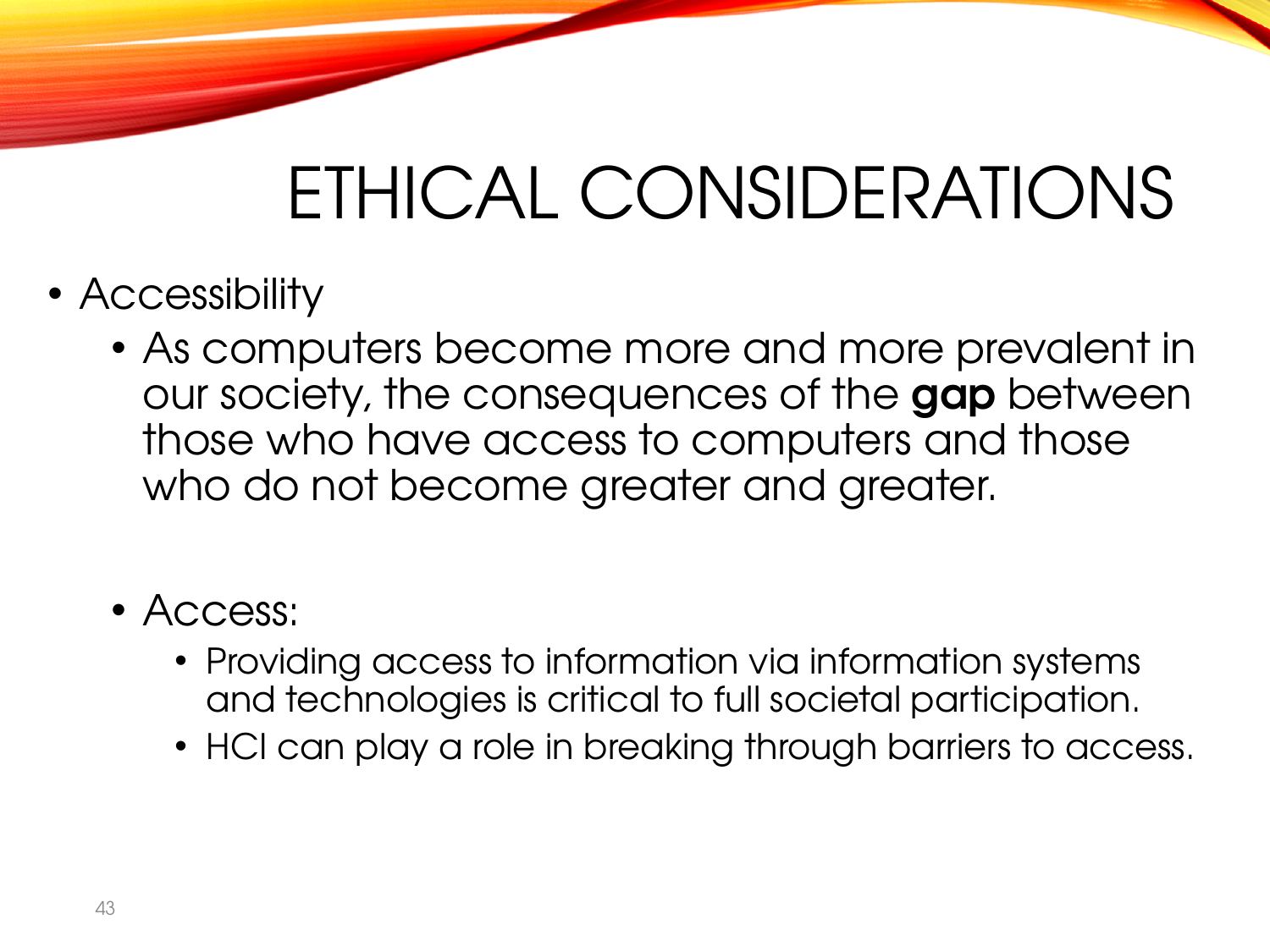

# Ethical Considerations
Accessibility
As computers become more and more prevalent in our society, the consequences of the gap between those who have access to computers and those who do not become greater and greater.

Access:
Providing access to information via information systems and technologies is critical to full societal participation.
HCI can play a role in breaking through barriers to access.

43